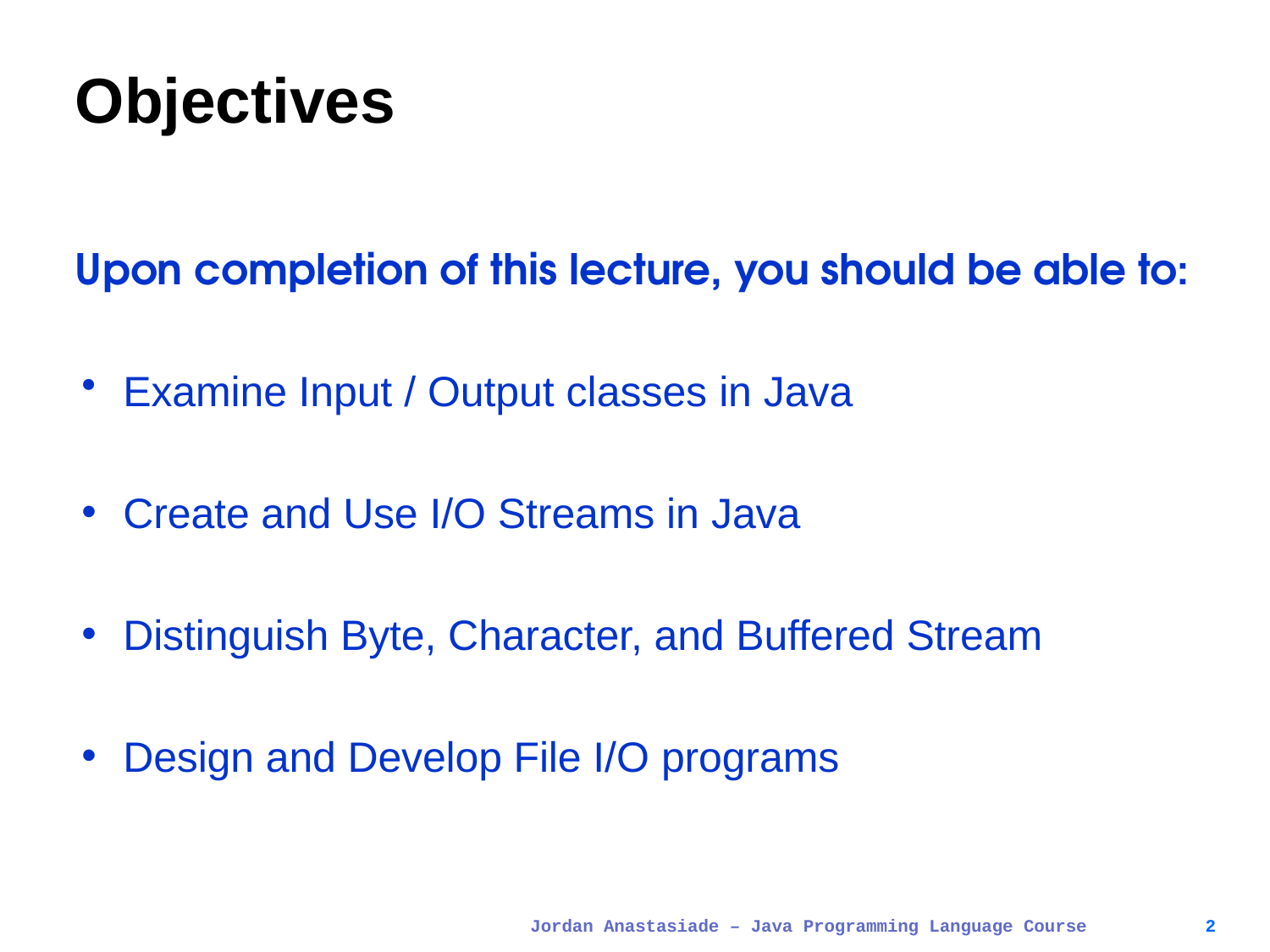

# Objectives
Upon completion of this lecture, you should be able to:

Examine Input / Output classes in Java

Create and Use I/O Streams in Java

Distinguish Byte, Character, and Buffered Stream

Design and Develop File I/O programs
Jordan Anastasiade – Java Programming Language Course
2